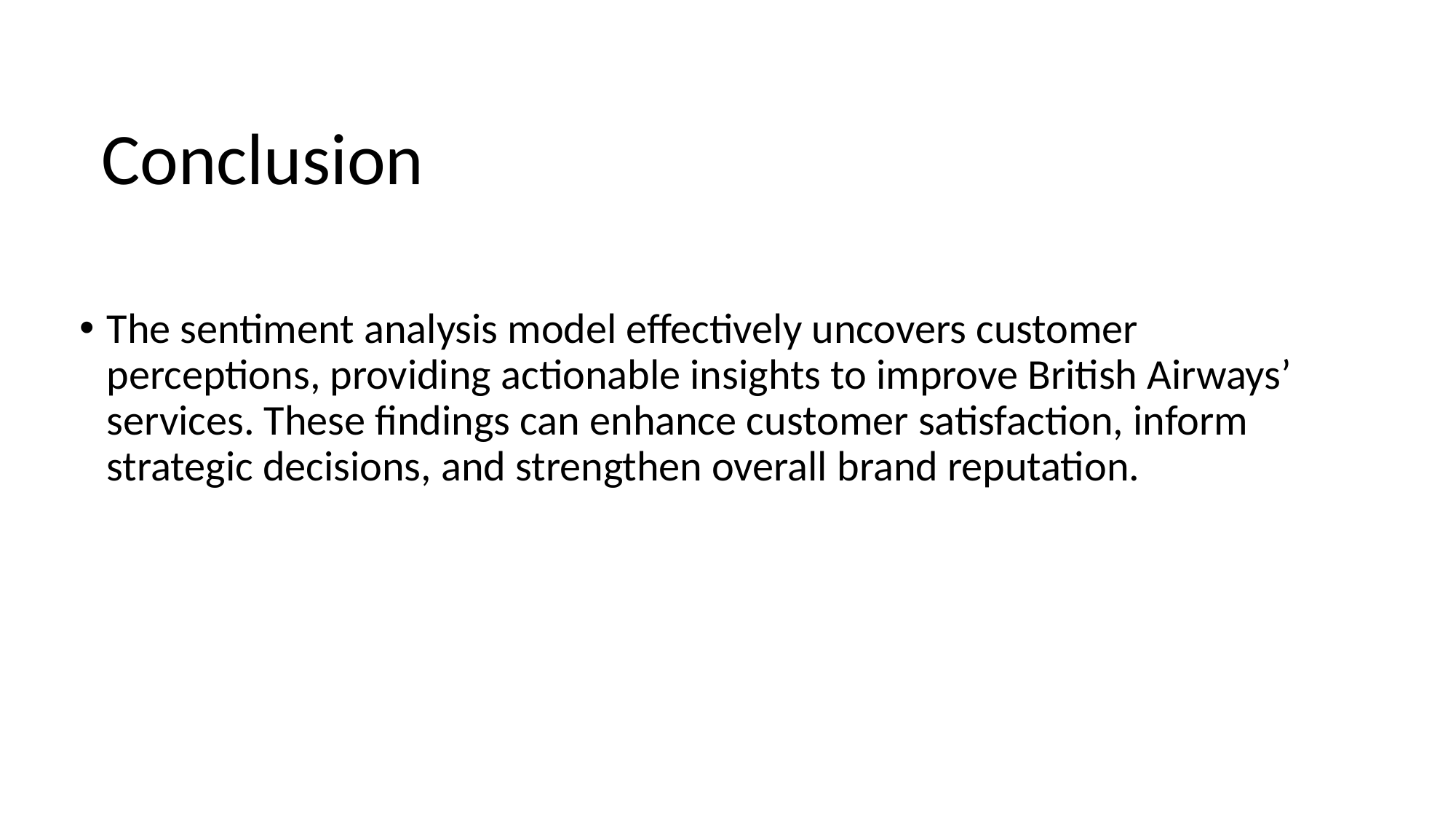

# Conclusion
The sentiment analysis model effectively uncovers customer perceptions, providing actionable insights to improve British Airways’ services. These findings can enhance customer satisfaction, inform strategic decisions, and strengthen overall brand reputation.